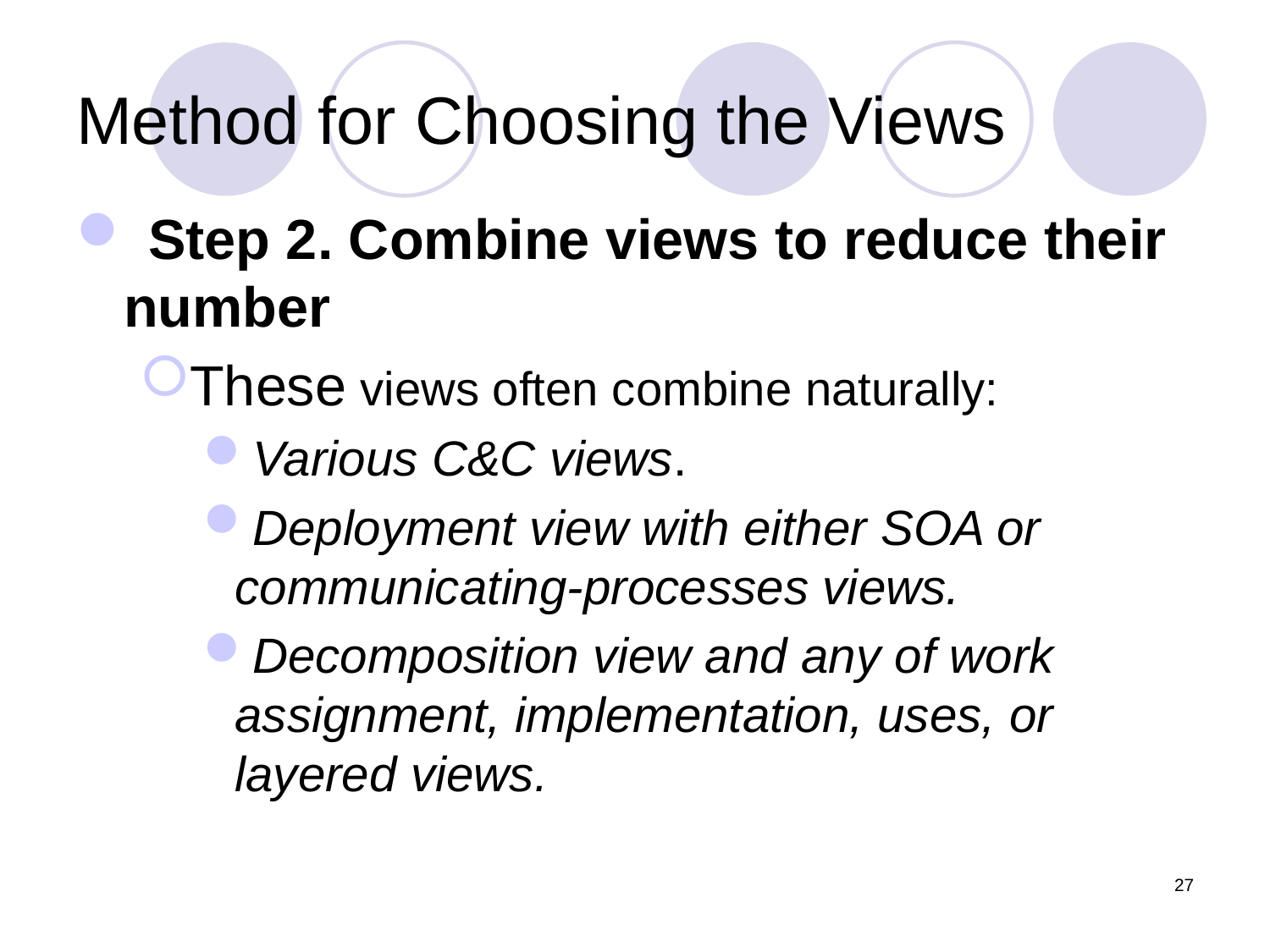

# Method for Choosing the Views
 Step 2. Combine views to reduce their number
These views often combine naturally:
Various C&C views.
Deployment view with either SOA or communicating-processes views.
Decomposition view and any of work assignment, implementation, uses, or layered views.
27